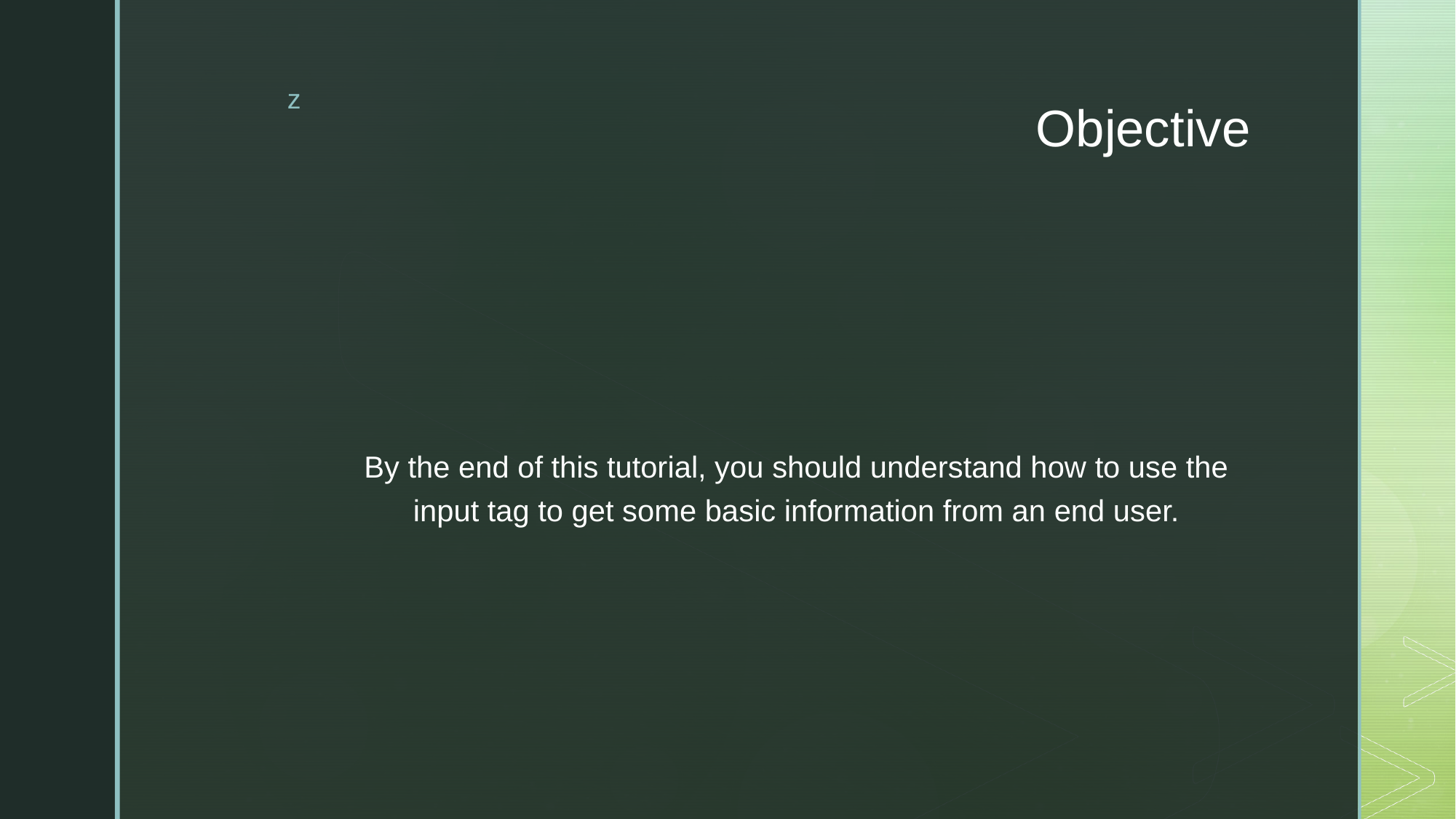

# Objective
By the end of this tutorial, you should understand how to use the input tag to get some basic information from an end user.